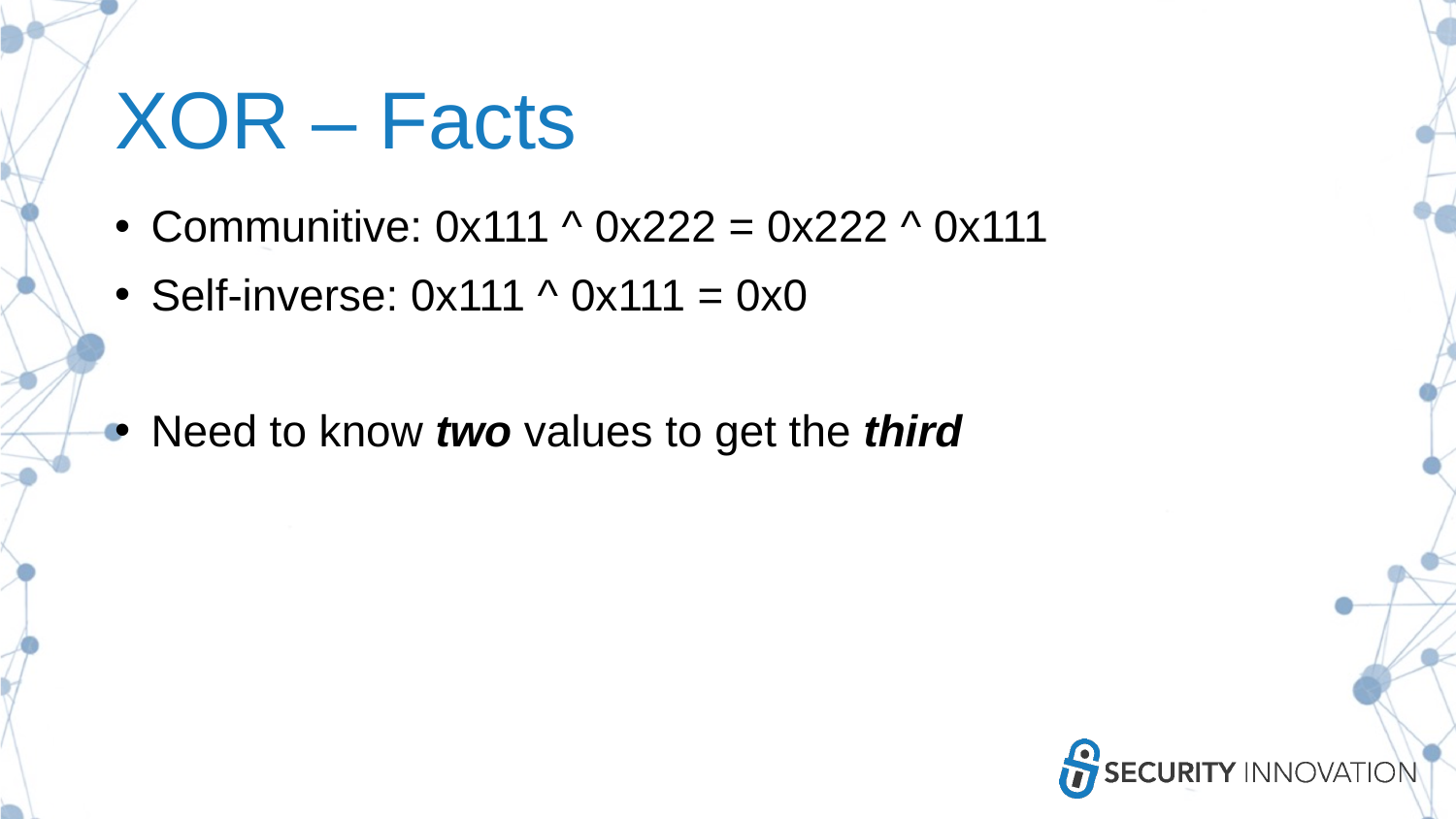

# XOR – Facts
Communitive: 0x111 ^ 0x222 = 0x222 ^ 0x111
Self-inverse: 0x111 ^ 0x111 = 0x0

Need to know two values to get the third